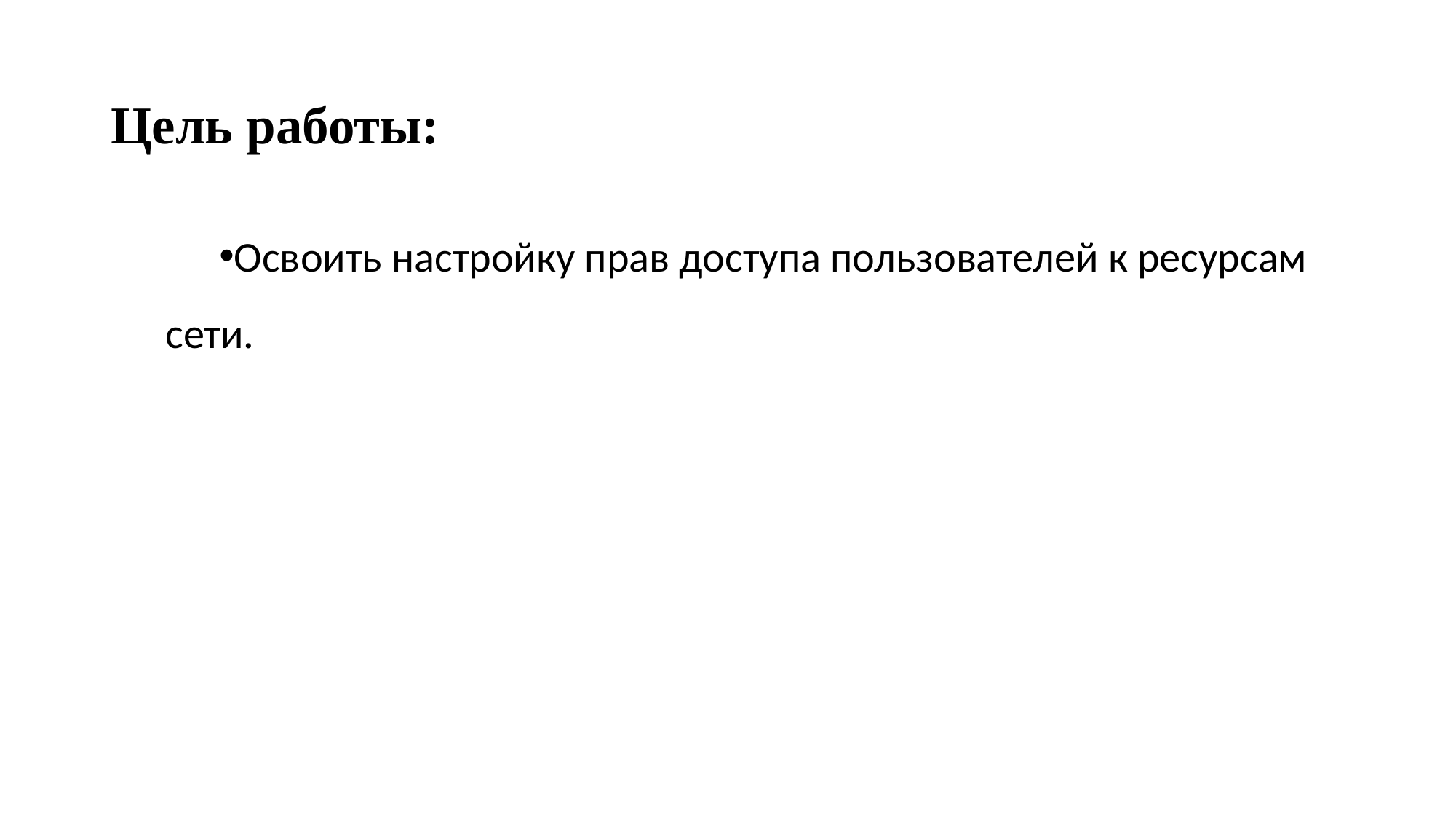

# Цель работы:
Освоить настройку прав доступа пользователей к ресурсам сети.